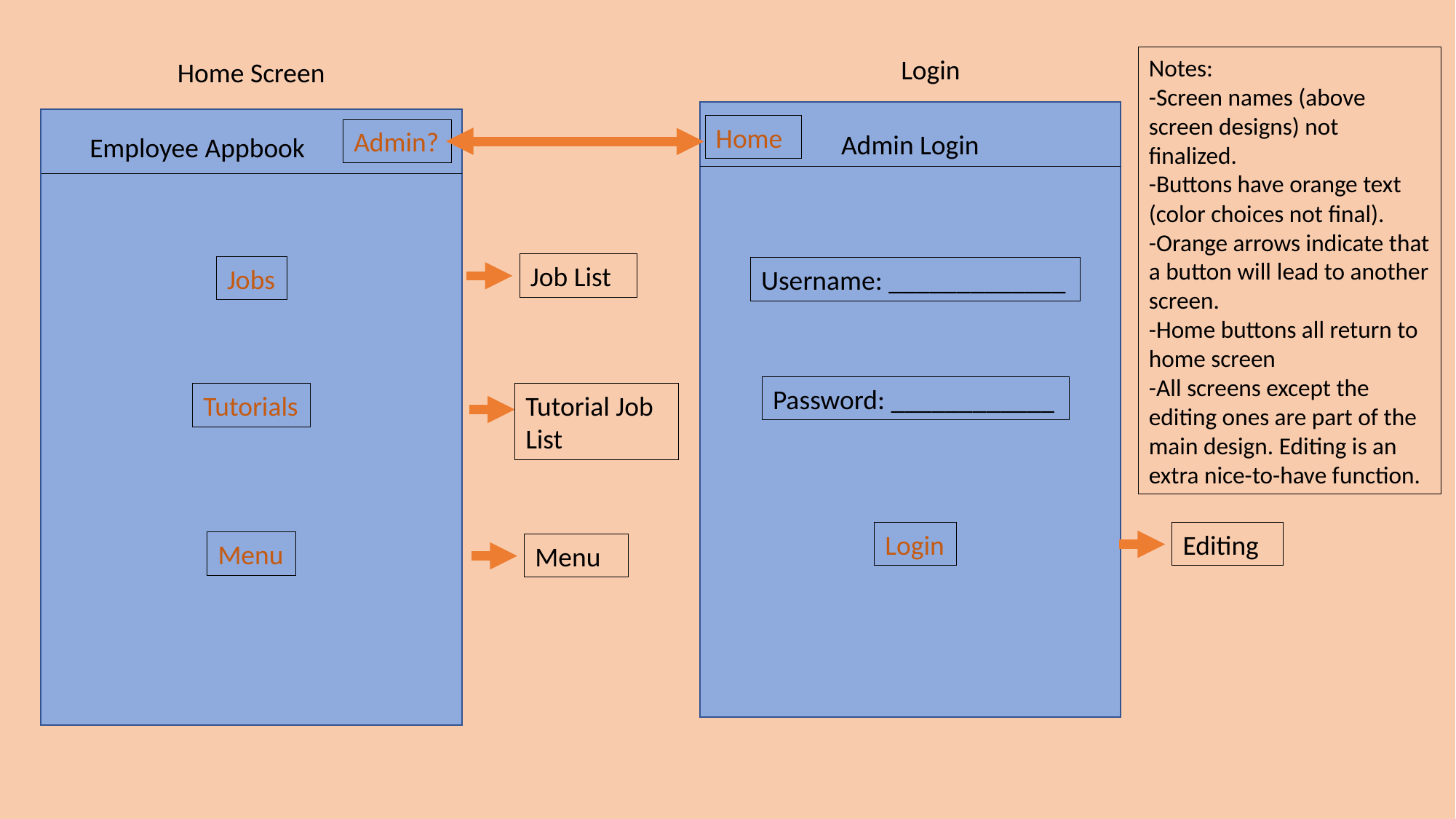

Login
Notes:
-Screen names (above screen designs) not finalized.
-Buttons have orange text (color choices not final).
-Orange arrows indicate that a button will lead to another screen.
-Home buttons all return to home screen
-All screens except the editing ones are part of the main design. Editing is an extra nice-to-have function.
Home Screen

Home
Admin?
Admin Login
Employee Appbook
Job List
Jobs
Username: _____________
Password: ____________
Tutorials
Tutorial Job List
Login
Editing
Menu
Menu